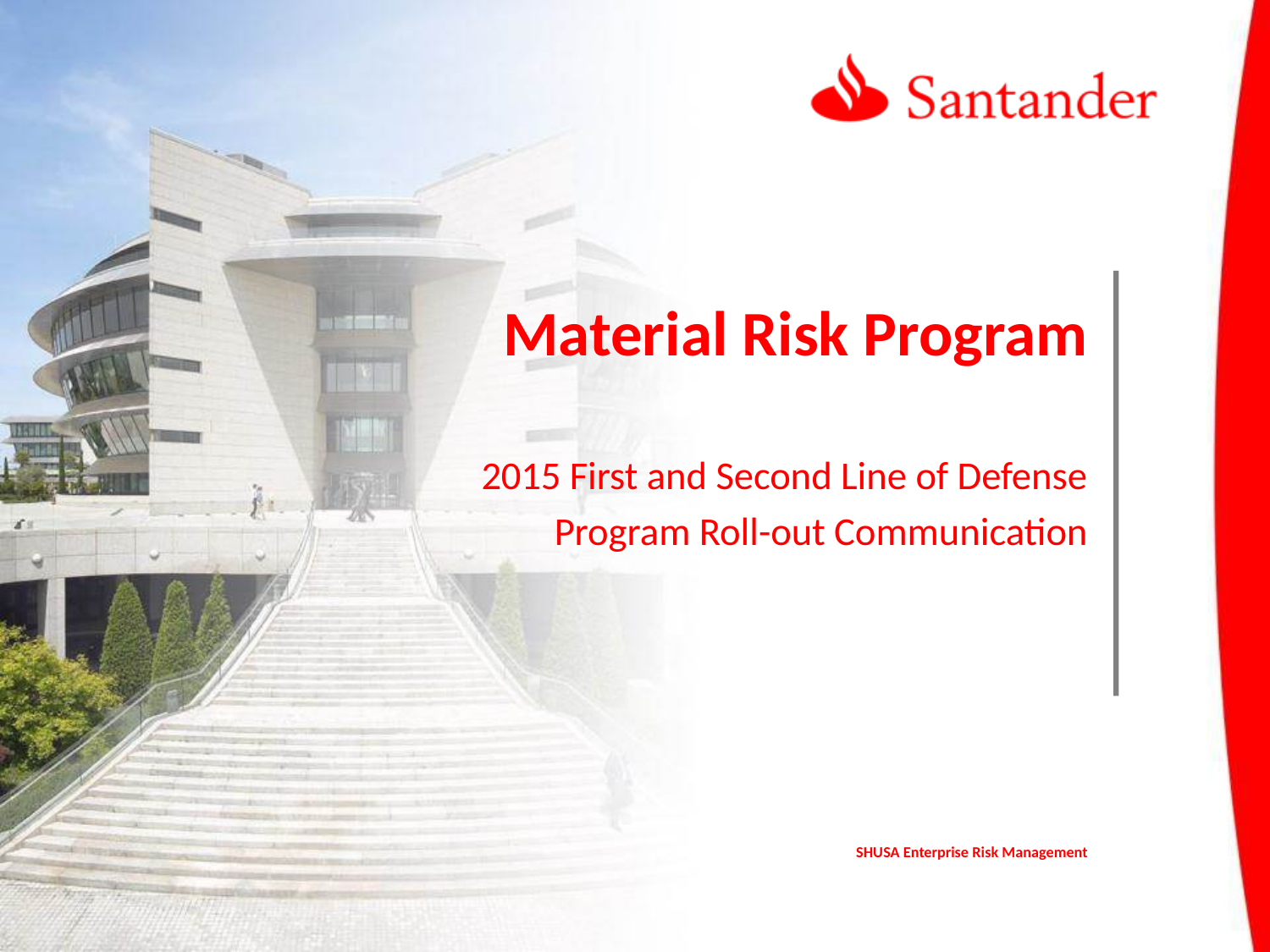

Material Risk Program
2015 First and Second Line of Defense
Program Roll-out Communication
SHUSA Enterprise Risk Management